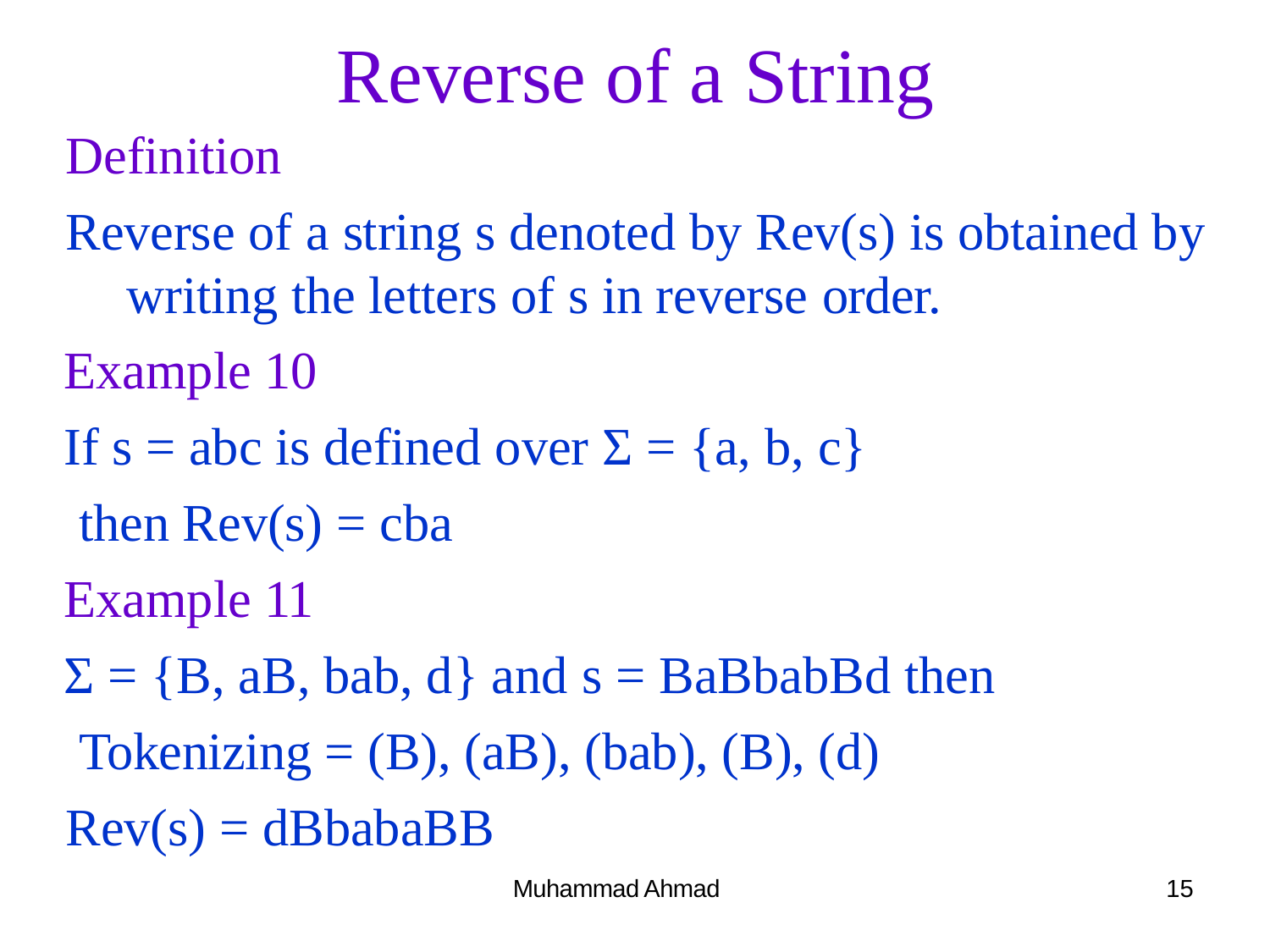

# Reverse of a String
Definition
Reverse of a string s denoted by Rev(s) is obtained by  writing the letters of s in reverse order.
Example 10
If s = abc is defined over Σ = {a, b, c}  then Rev(s) = cba
Example 11
Σ = {B, aB, bab, d} and s = BaBbabBd then  Tokenizing = (B), (aB), (bab), (B), (d)  Rev(s) = dBbabaBB
Muhammad Ahmad
15